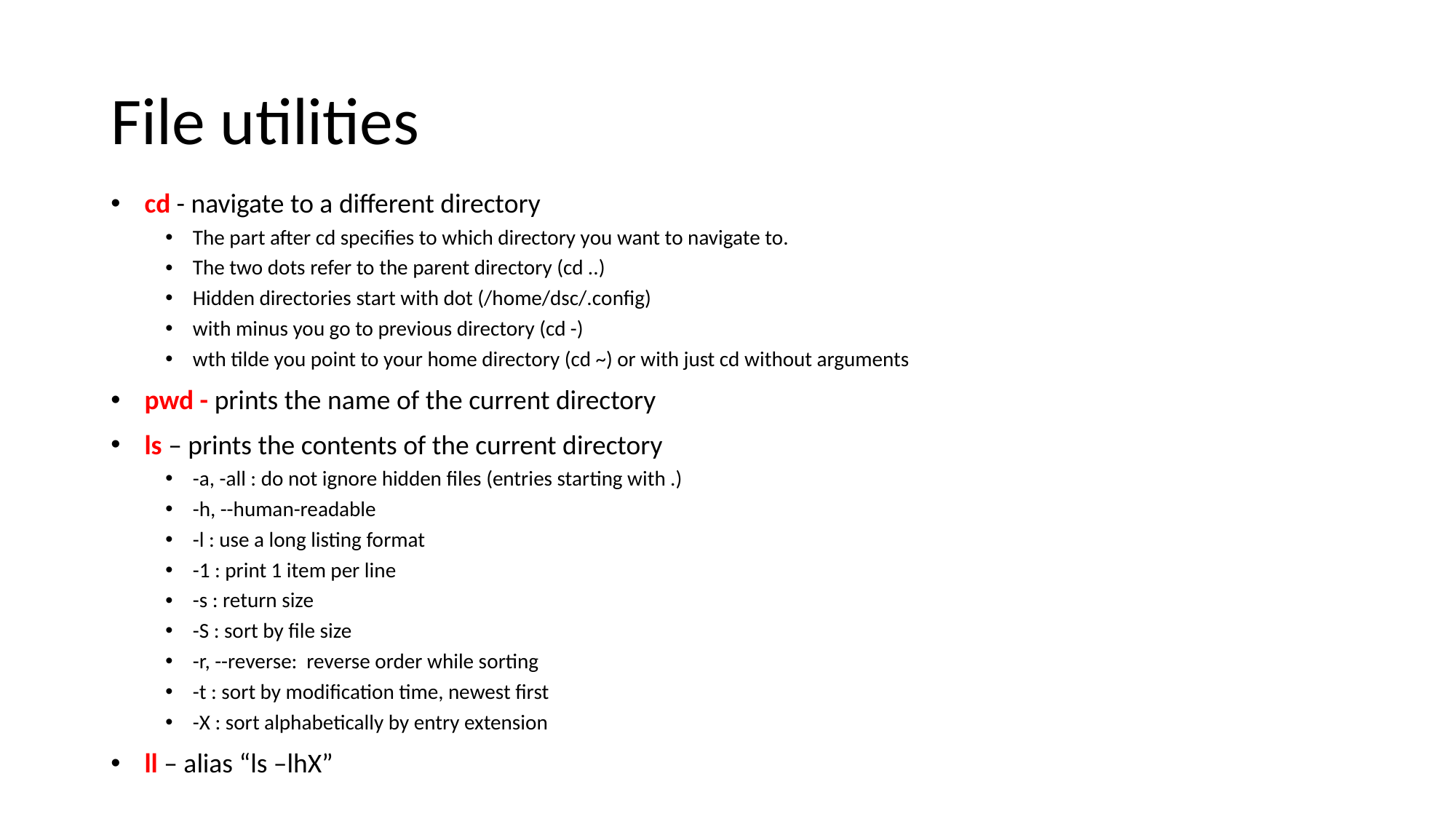

# File utilities
 cd - navigate to a different directory
The part after cd specifies to which directory you want to navigate to.
The two dots refer to the parent directory (cd ..)
Hidden directories start with dot (/home/dsc/.config)
with minus you go to previous directory (cd -)
wth tilde you point to your home directory (cd ~) or with just cd without arguments
 pwd - prints the name of the current directory
 ls – prints the contents of the current directory
-a, -all : do not ignore hidden files (entries starting with .)
-h, --human-readable
-l : use a long listing format
-1 : print 1 item per line
-s : return size
-S : sort by file size
-r, --reverse:  reverse order while sorting
-t : sort by modification time, newest first
-X : sort alphabetically by entry extension
 ll – alias “ls –lhX”